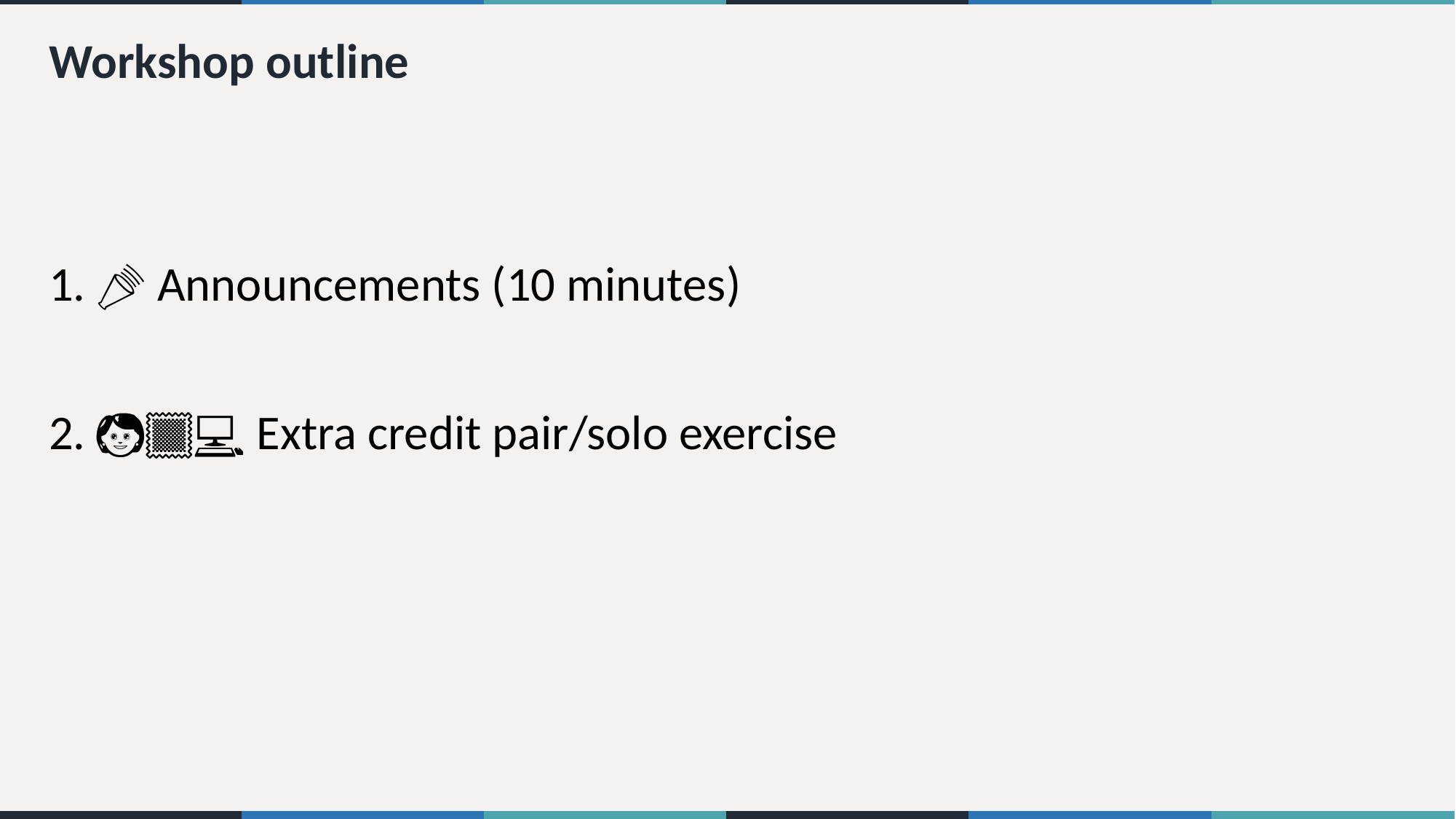

# Workshop outline
1. 📣 Announcements (10 minutes)

2. 👩🏽‍💻 Extra credit pair/solo exercise